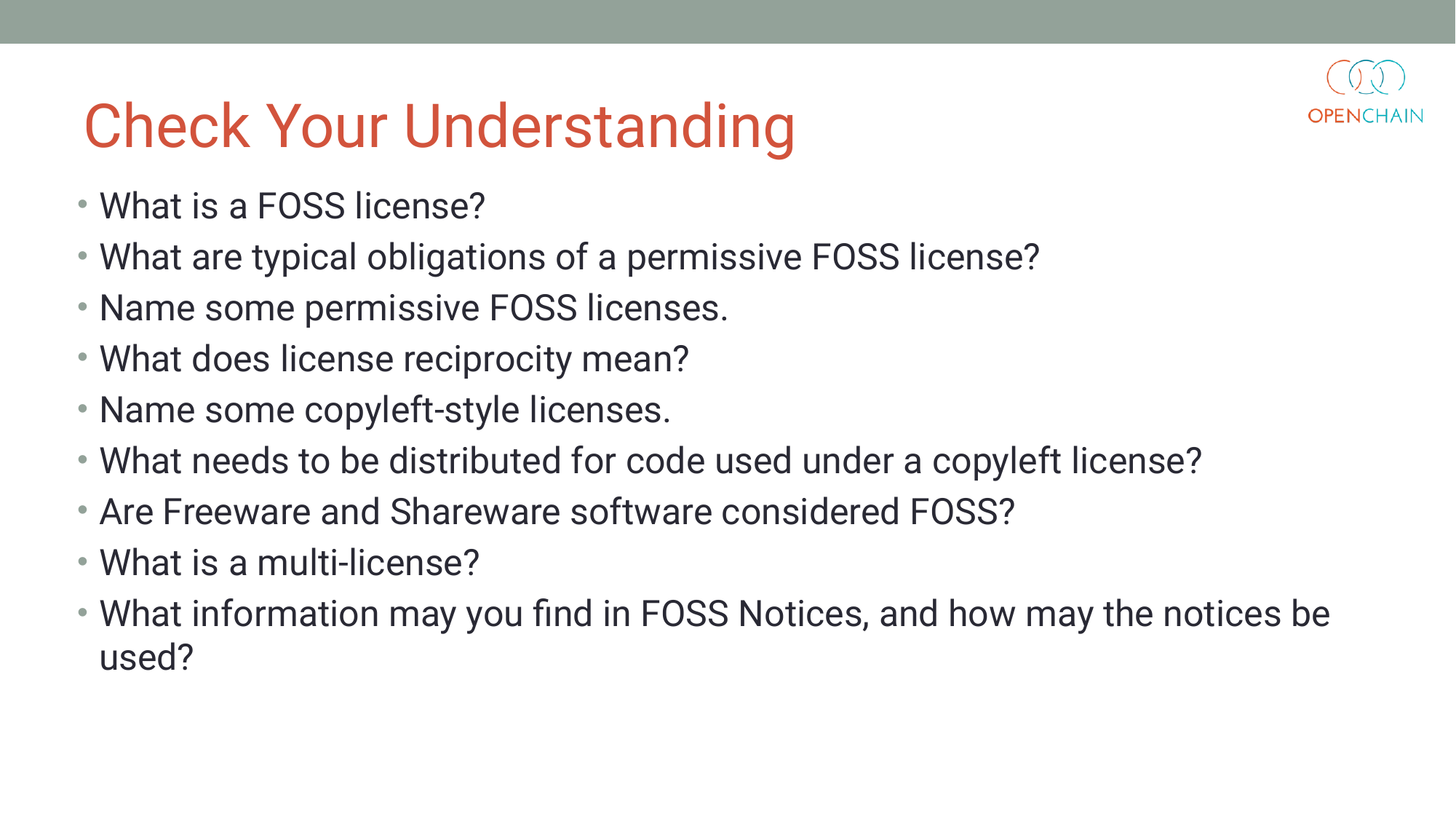

Check Your Understanding
What is a FOSS license?
What are typical obligations of a permissive FOSS license?
Name some permissive FOSS licenses.
What does license reciprocity mean?
Name some copyleft-style licenses.
What needs to be distributed for code used under a copyleft license?
Are Freeware and Shareware software considered FOSS?
What is a multi-license?
What information may you find in FOSS Notices, and how may the notices be used?